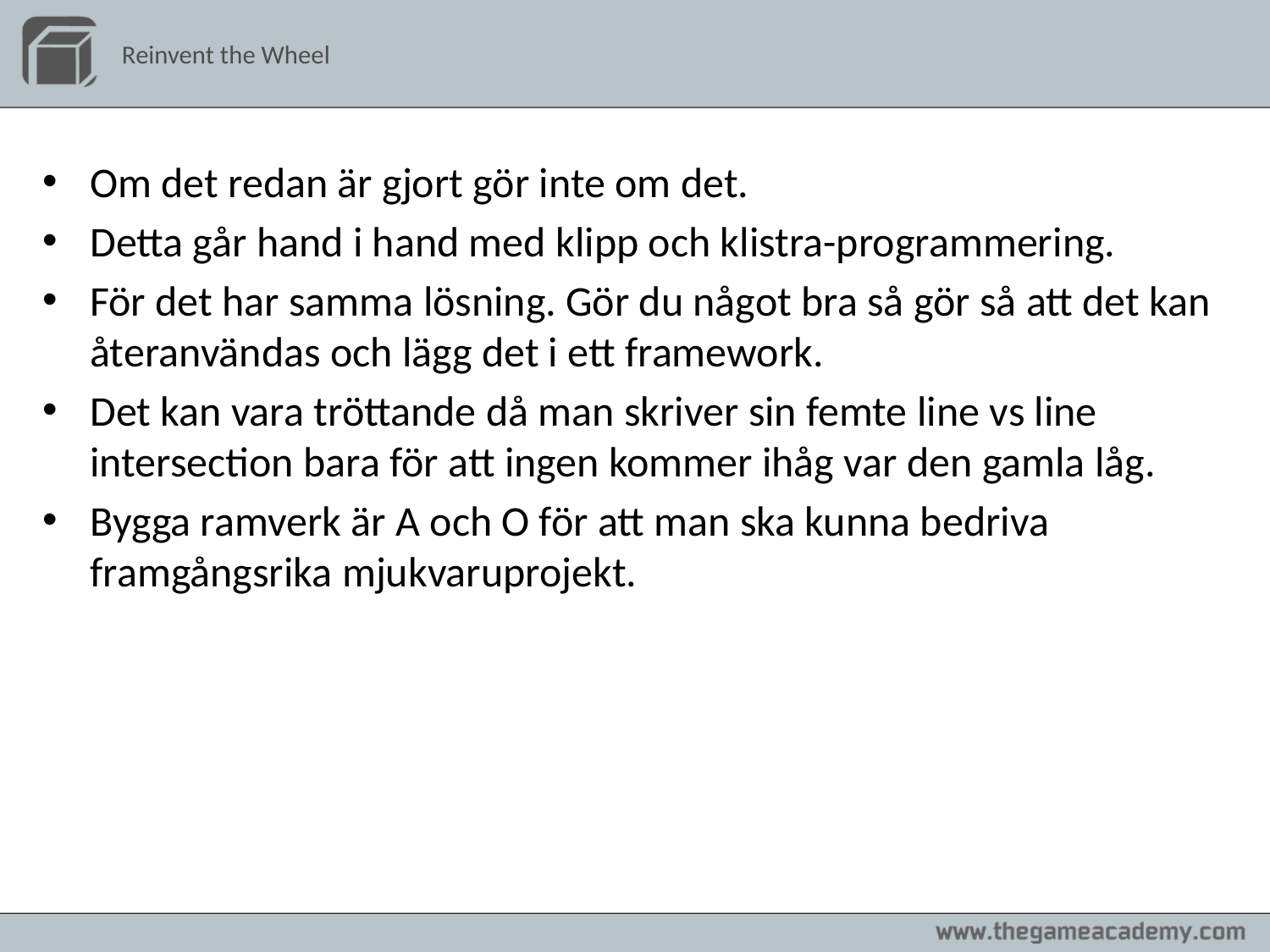

# Reinvent the Wheel
Om det redan är gjort gör inte om det.
Detta går hand i hand med klipp och klistra-programmering.
För det har samma lösning. Gör du något bra så gör så att det kan återanvändas och lägg det i ett framework.
Det kan vara tröttande då man skriver sin femte line vs line intersection bara för att ingen kommer ihåg var den gamla låg.
Bygga ramverk är A och O för att man ska kunna bedriva framgångsrika mjukvaruprojekt.